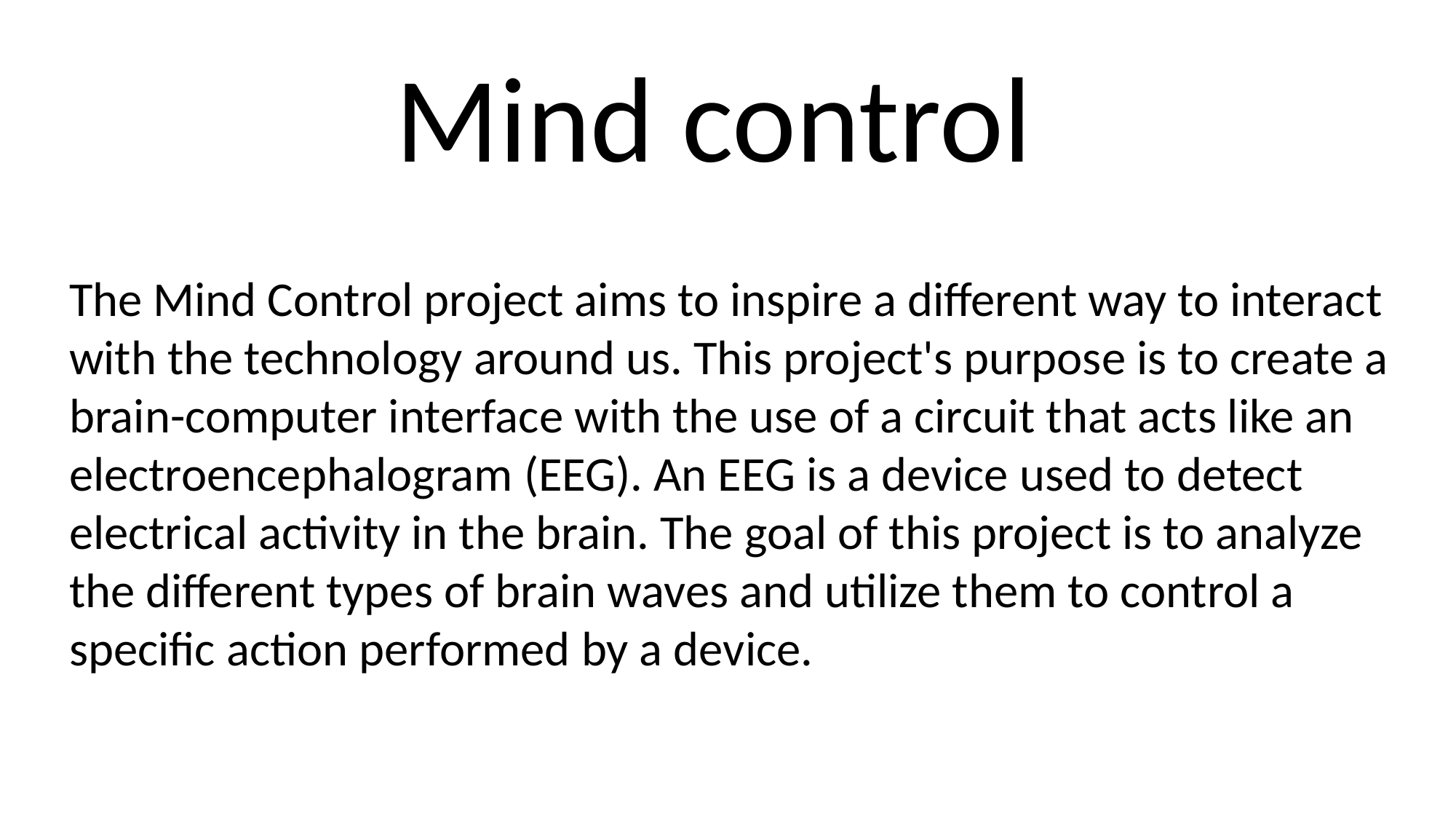

# Mind control
The Mind Control project aims to inspire a different way to interact with the technology around us. This project's purpose is to create a brain-computer interface with the use of a circuit that acts like an electroencephalogram (EEG). An EEG is a device used to detect electrical activity in the brain. The goal of this project is to analyze the different types of brain waves and utilize them to control a specific action performed by a device.